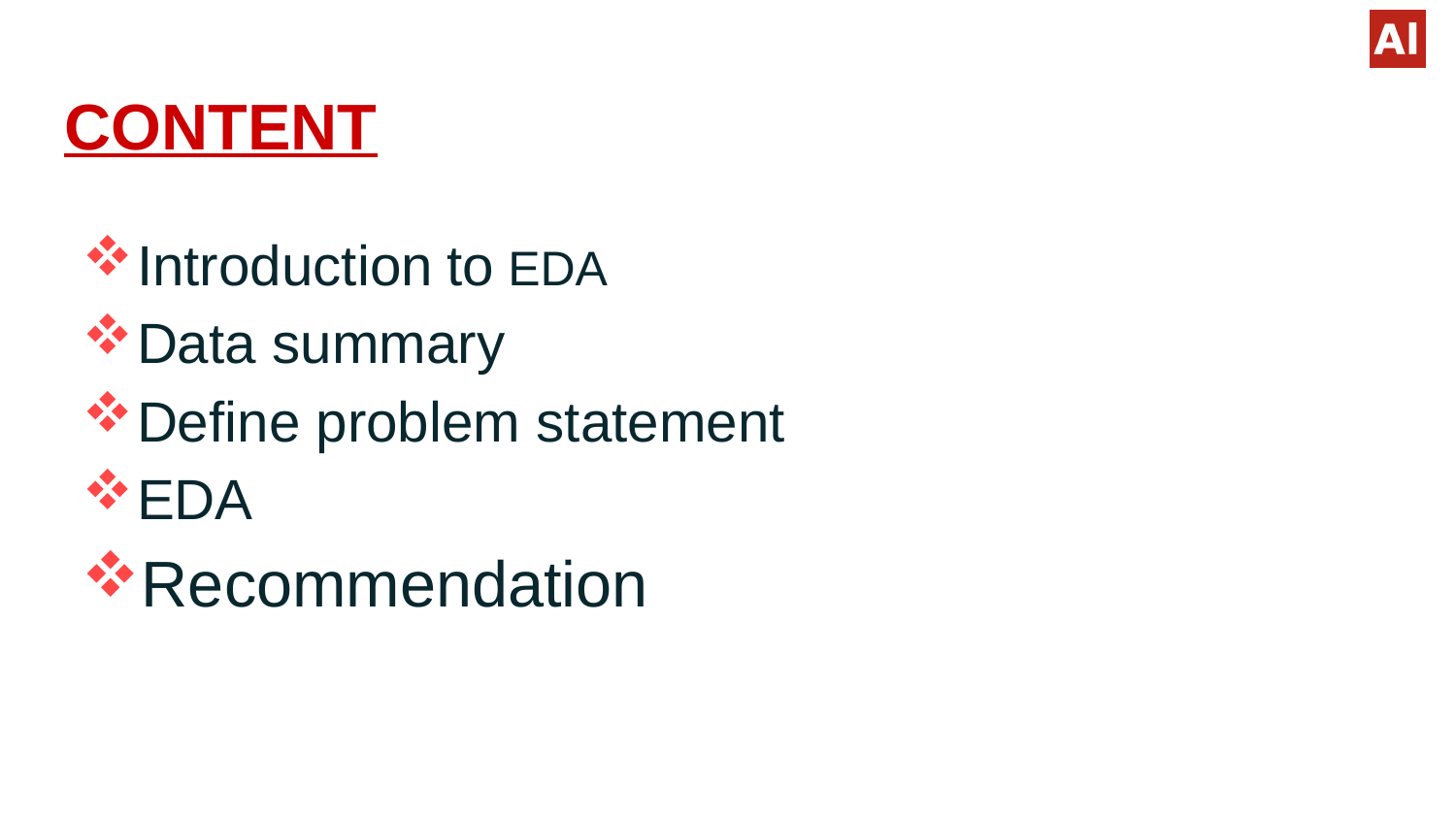

# CONTENT
Introduction to EDA
Data summary
Define problem statement
EDA
Recommendation